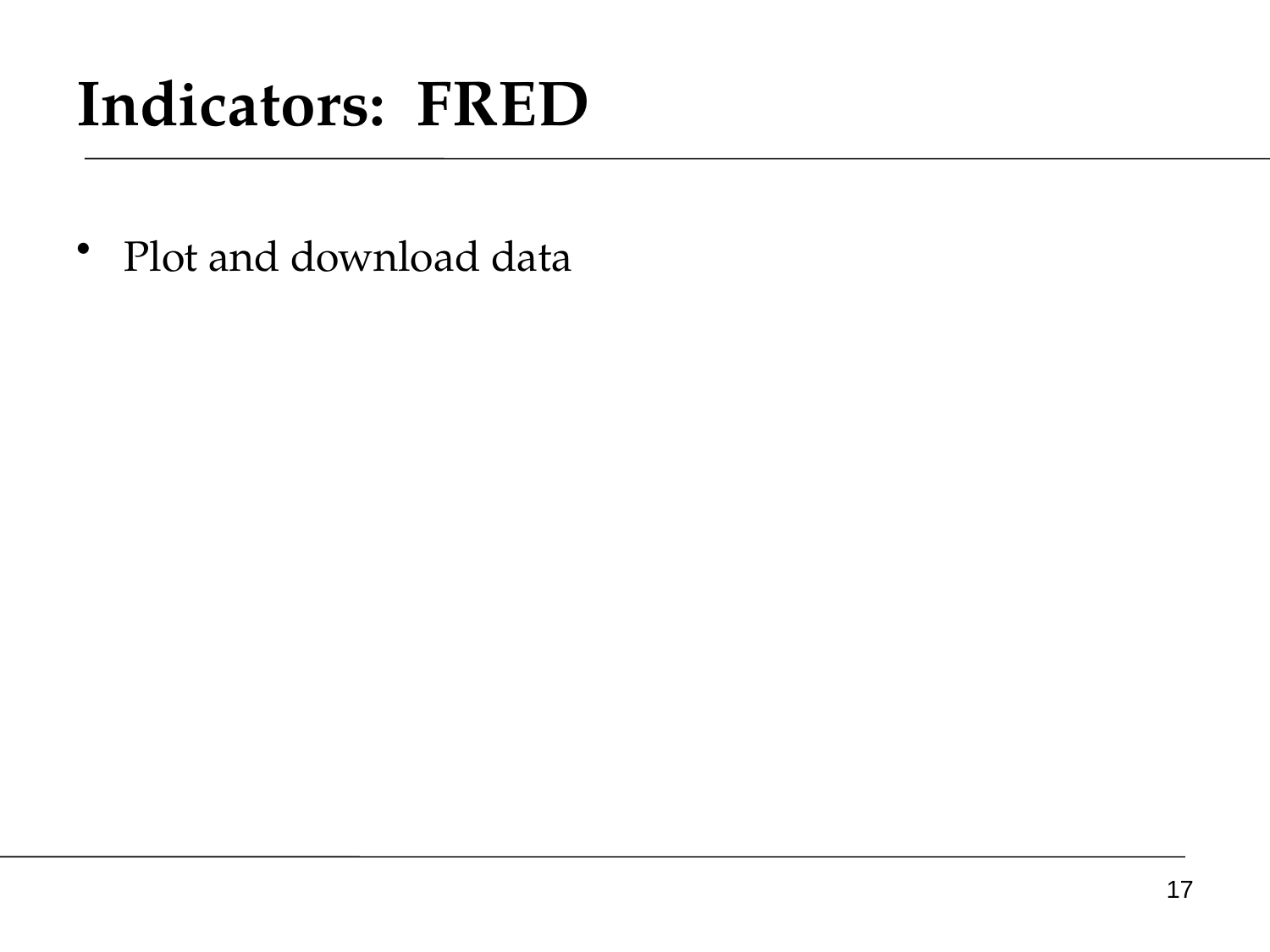

Indicators:  FRED
Plot and download data
17